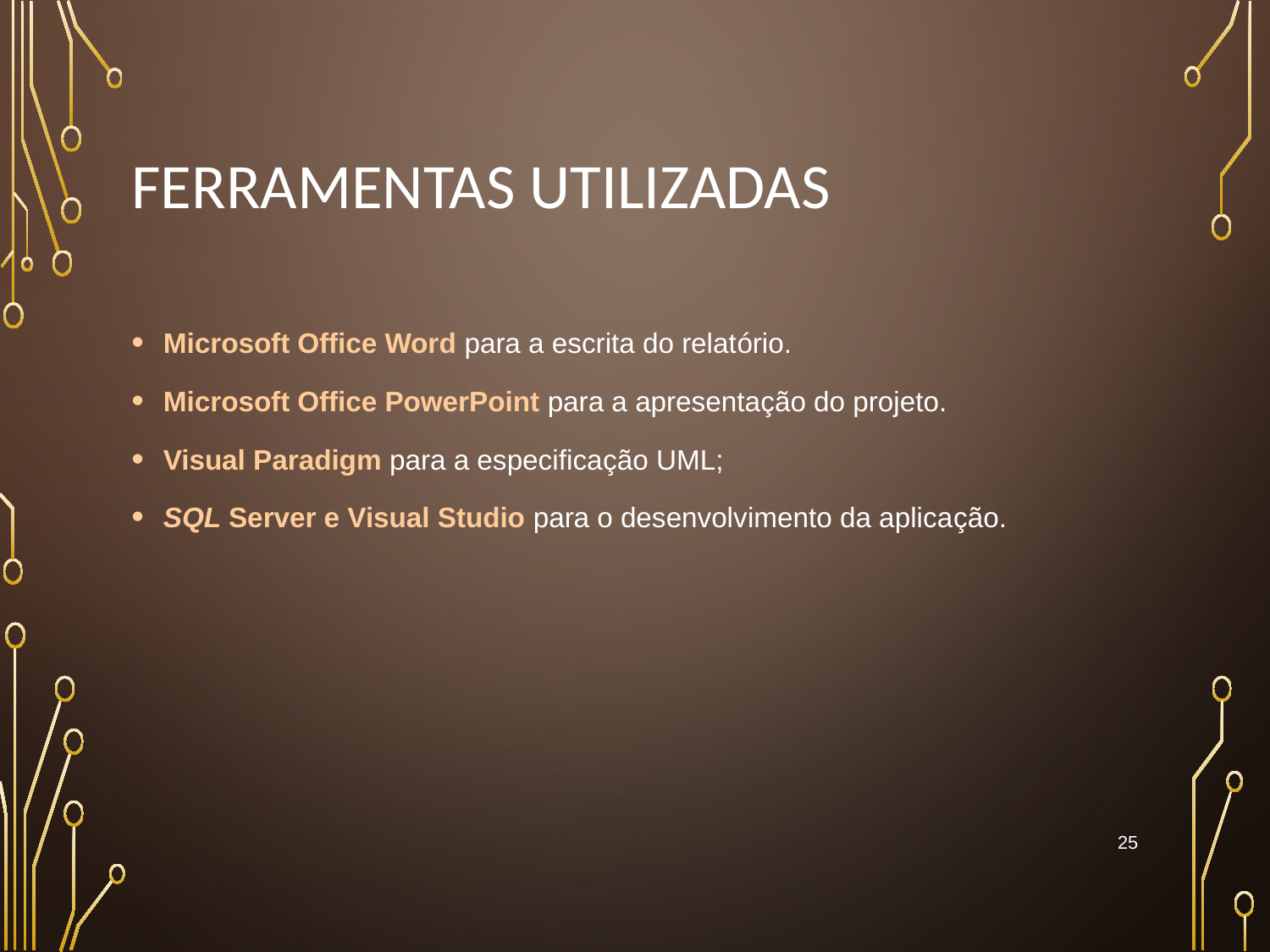

# FERRAMENTAS UTILIZADAS
Microsoft Office Word para a escrita do relatório.
Microsoft Office PowerPoint para a apresentação do projeto.
Visual Paradigm para a especificação UML;
SQL Server e Visual Studio para o desenvolvimento da aplicação.

25